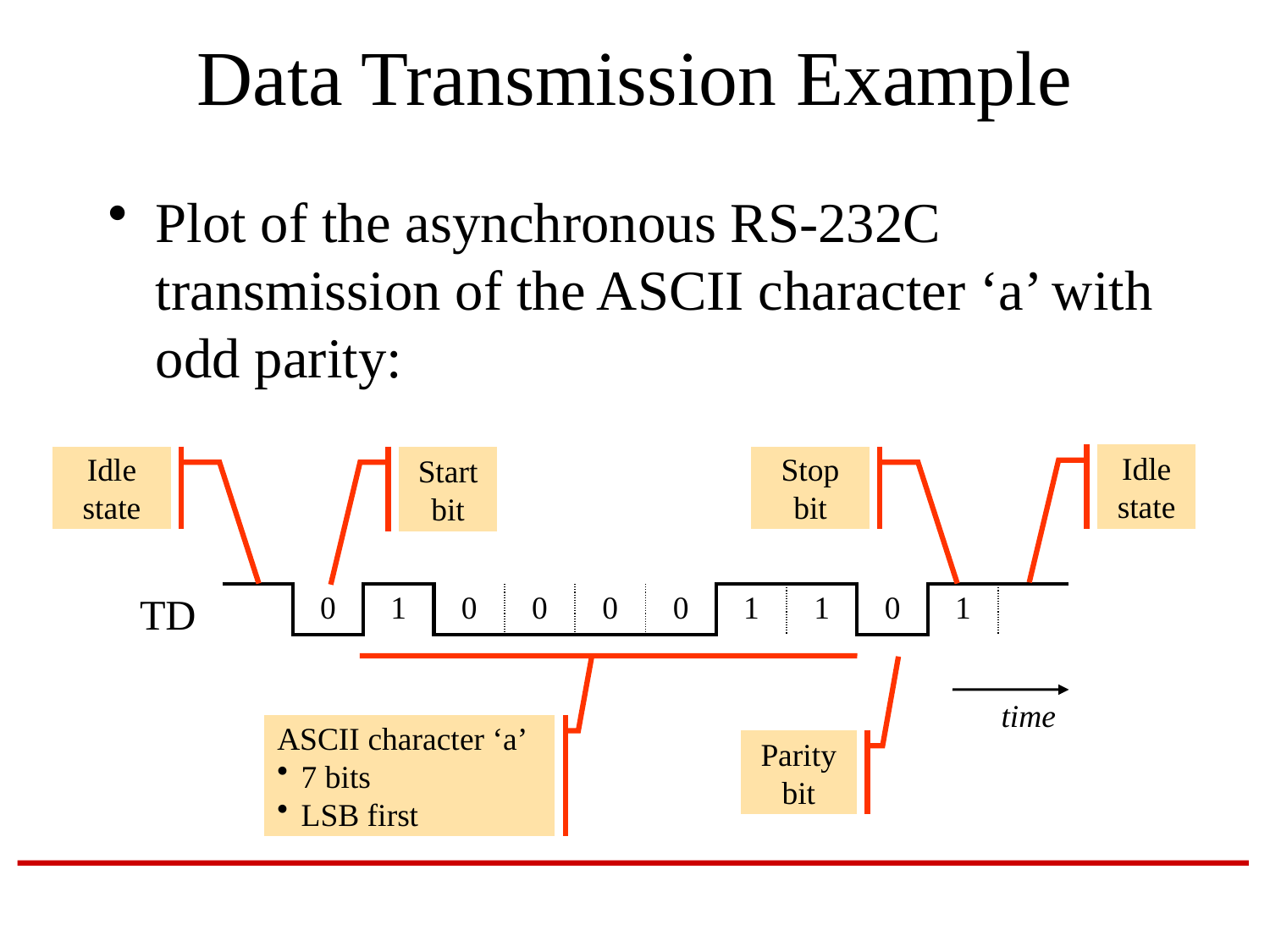

# Data Transmission Example
Plot of the asynchronous RS-232C transmission of the ASCII character ‘a’ with odd parity:
Idle
state
Idle
state
Start
bit
Stop
bit
TD
|  | 0 | 1 | 0 | 0 | 0 | 0 | 1 | 1 | 0 | 1 |  |
| --- | --- | --- | --- | --- | --- | --- | --- | --- | --- | --- | --- |

ASCII character ‘a’
7 bits
LSB first
Parity
bit

time